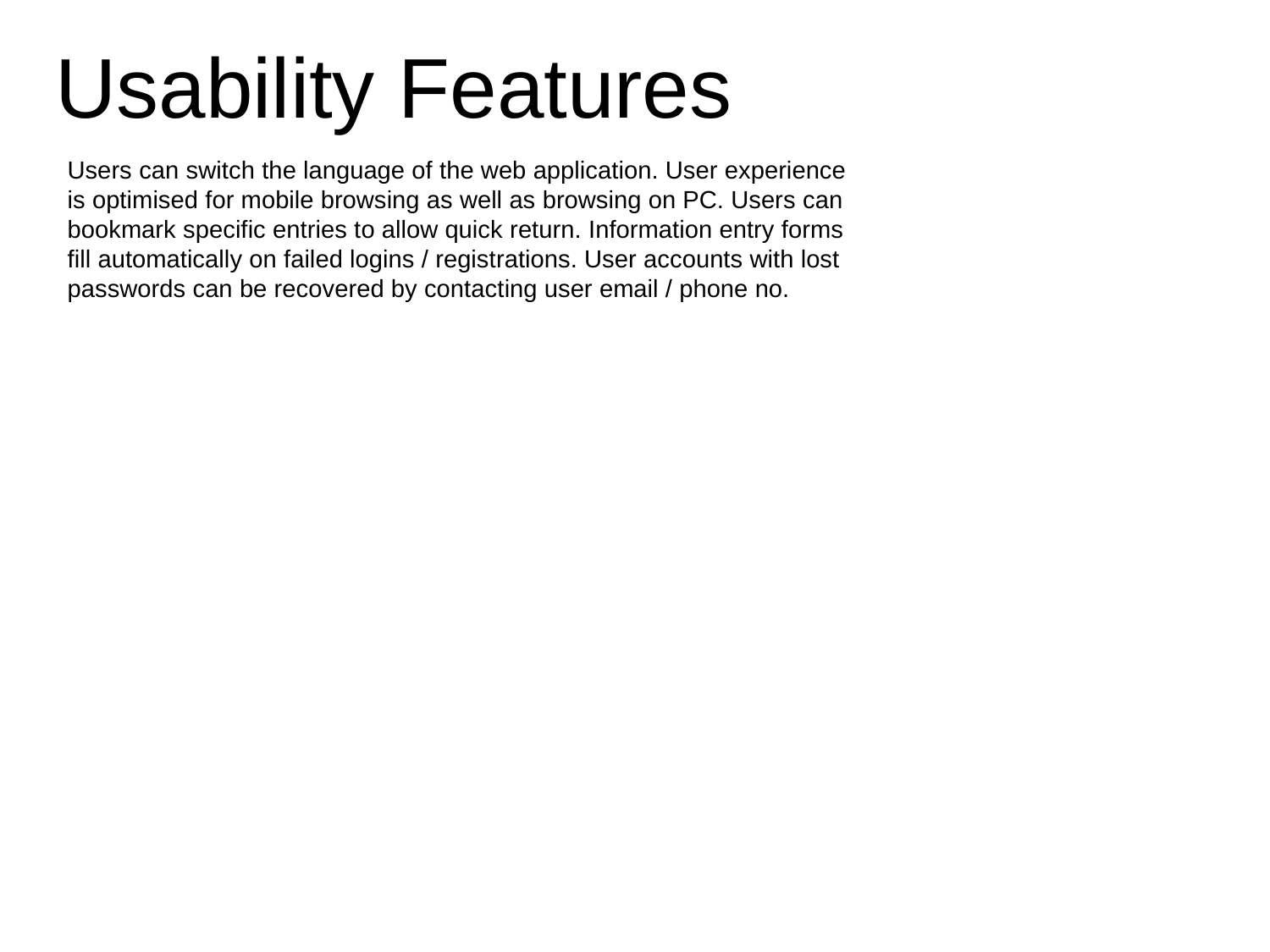

# Usability Features
Users can switch the language of the web application. User experience is optimised for mobile browsing as well as browsing on PC. Users can bookmark specific entries to allow quick return. Information entry forms fill automatically on failed logins / registrations. User accounts with lost passwords can be recovered by contacting user email / phone no.